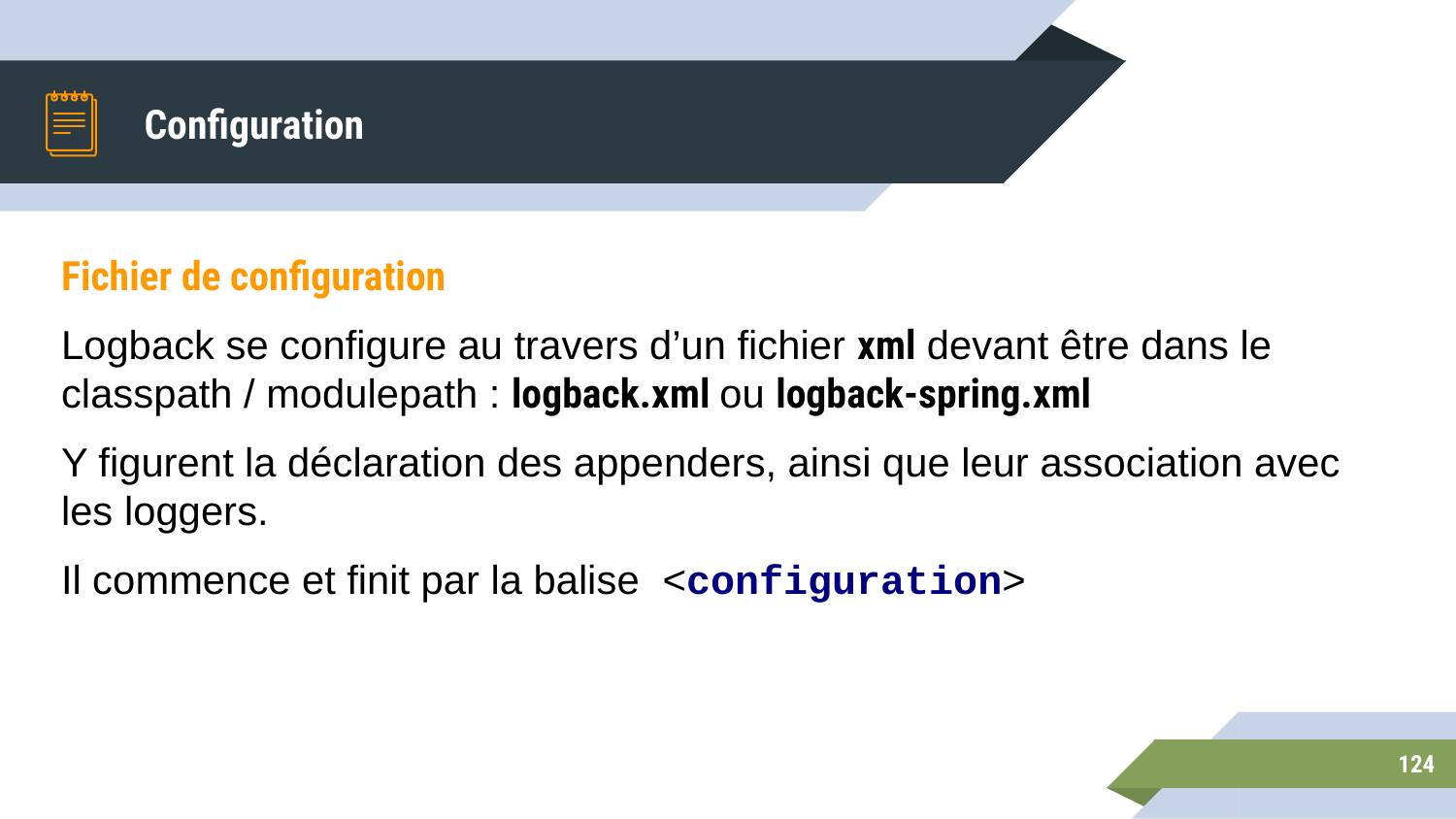

# Configuration

Fichier de configuration
Logback se configure au travers d’un fichier xml devant être dans le classpath / modulepath : logback.xml ou logback-spring.xml
Y figurent la déclaration des appenders, ainsi que leur association avec les loggers.
Il commence et finit par la balise  <configuration>

124